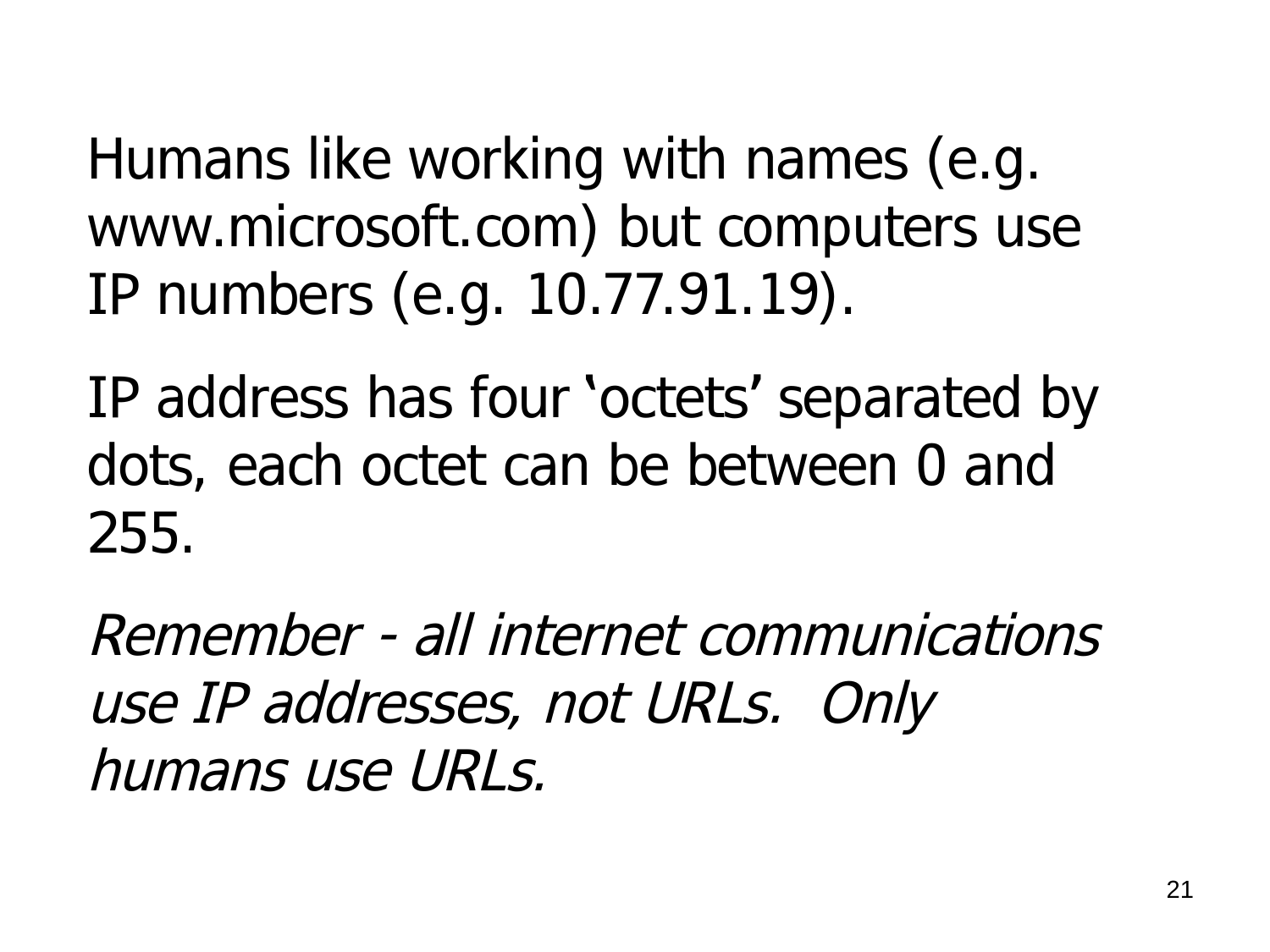

Humans like working with names (e.g.  www.microsoft.com) but computers use IP numbers (e.g. 10.77.91.19).
IP address has four ‘octets’ separated by dots, each octet can be between 0 and 255.
Remember - all internet communications use IP addresses, not URLs.  Only humans use URLs.
21